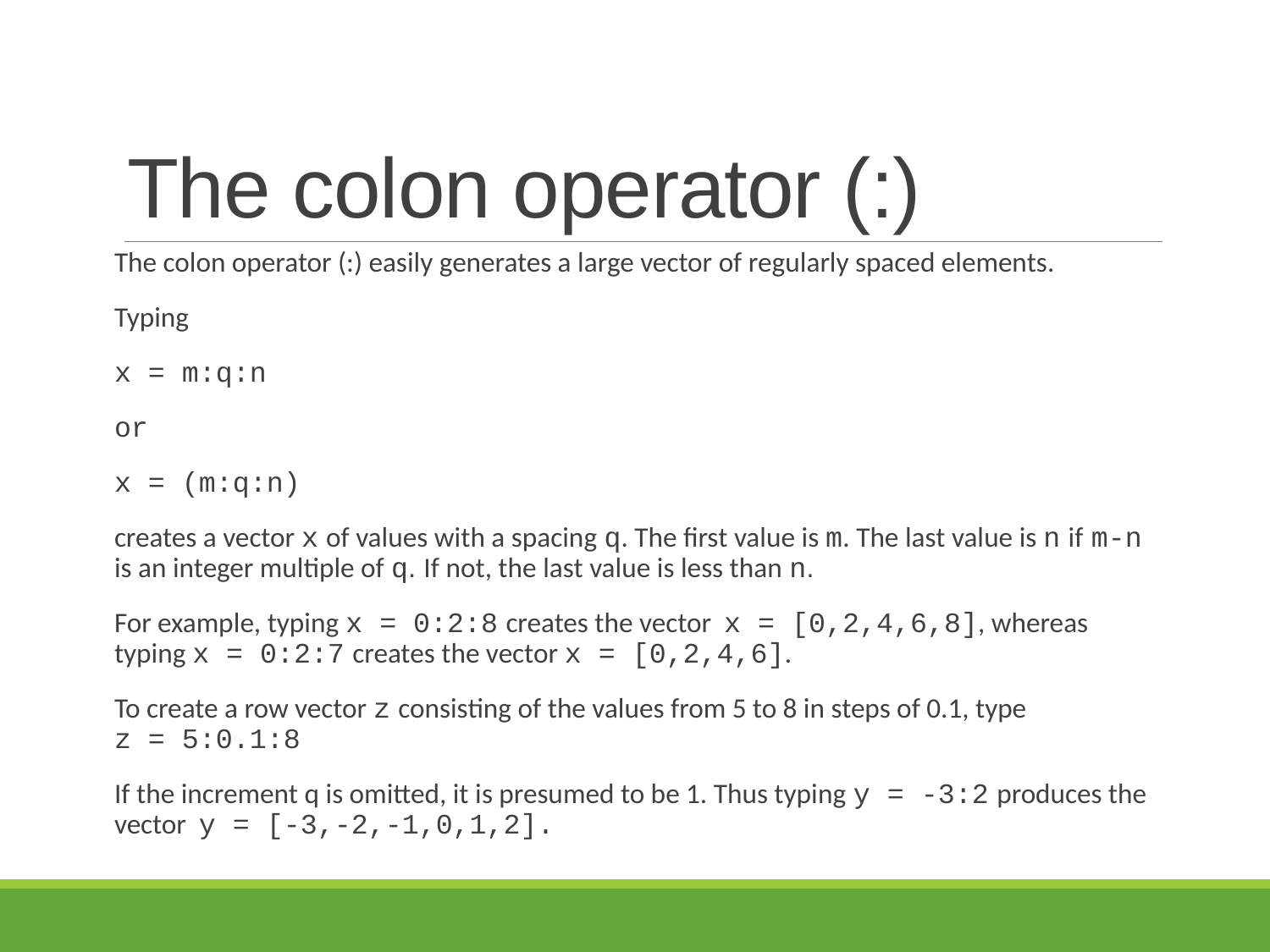

# The colon operator (:)
The colon operator (:) easily generates a large vector of regularly spaced elements.
Typing
x = m:q:n
or
x = (m:q:n)
creates a vector x of values with a spacing q. The first value is m. The last value is n if m-n is an integer multiple of q. If not, the last value is less than n.
For example, typing x = 0:2:8 creates the vector  x = [0,2,4,6,8], whereas typing x = 0:2:7 creates the vector x = [0,2,4,6].
To create a row vector z consisting of the values from 5 to 8 in steps of 0.1, type
z = 5:0.1:8
If the increment q is omitted, it is presumed to be 1. Thus typing y = -3:2 produces the vector  y = [-3,-2,-1,0,1,2].